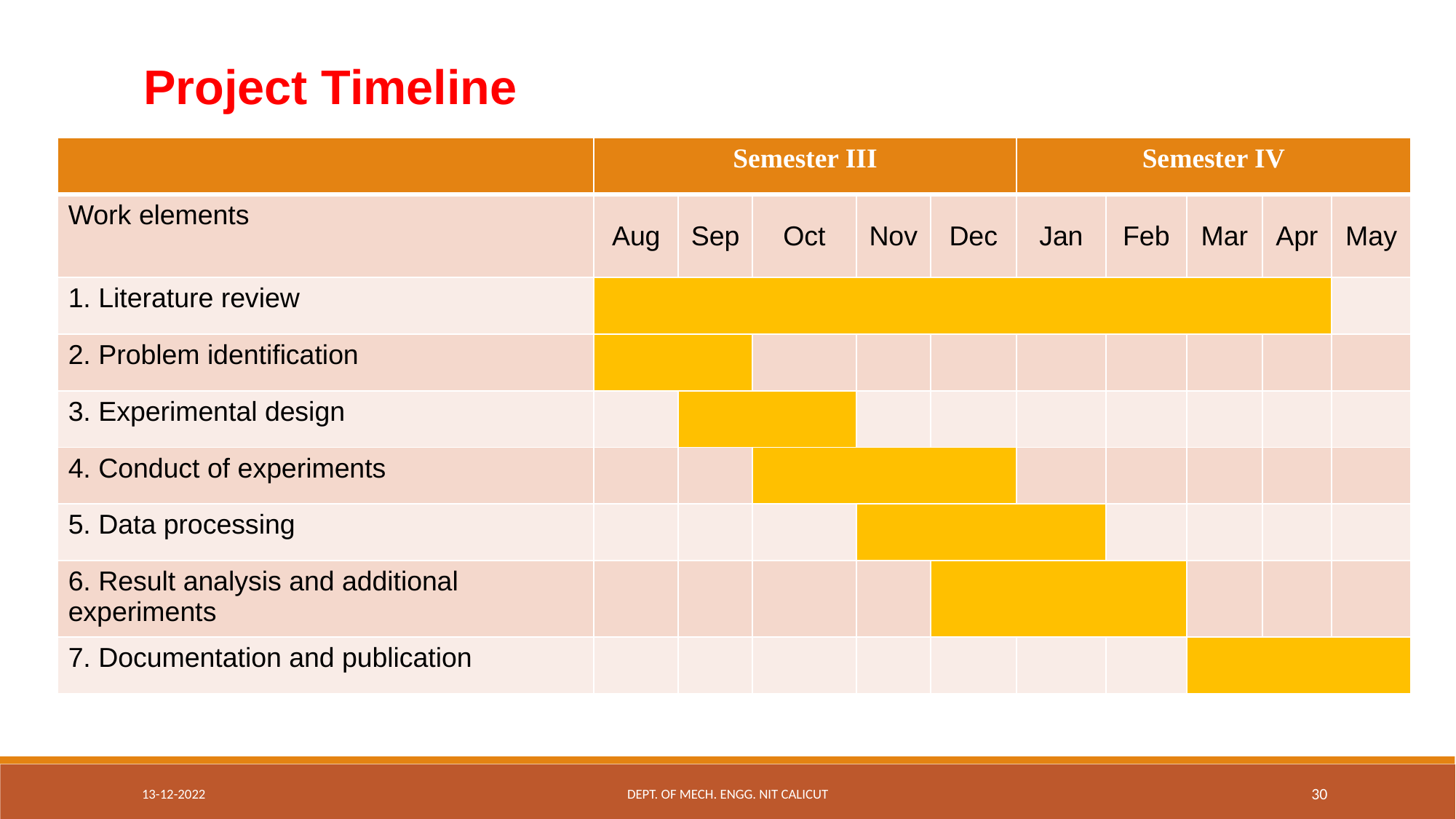

Project Timeline
|  | Semester III |  |  |  |  | Semester IV |  |  |  |  |
| --- | --- | --- | --- | --- | --- | --- | --- | --- | --- | --- |
| Work elements | Aug | Sep | Oct | Nov | Dec | Jan | Feb | Mar | Apr | May |
| 1. Literature review |  |  |  |  |  |  |  |  |  |  |
| 2. Problem identification |  |  |  |  |  |  |  |  |  |  |
| 3. Experimental design |  |  |  |  |  |  |  |  |  |  |
| 4. Conduct of experiments |  |  |  |  |  |  |  |  |  |  |
| 5. Data processing |  |  |  |  |  |  |  |  |  |  |
| 6. Result analysis and additional experiments |  |  |  |  |  |  |  |  |  |  |
| 7. Documentation and publication |  |  |  |  |  |  |  |  |  |  |
13-12-2022
Dept. of Mech. Engg. NIT Calicut
30